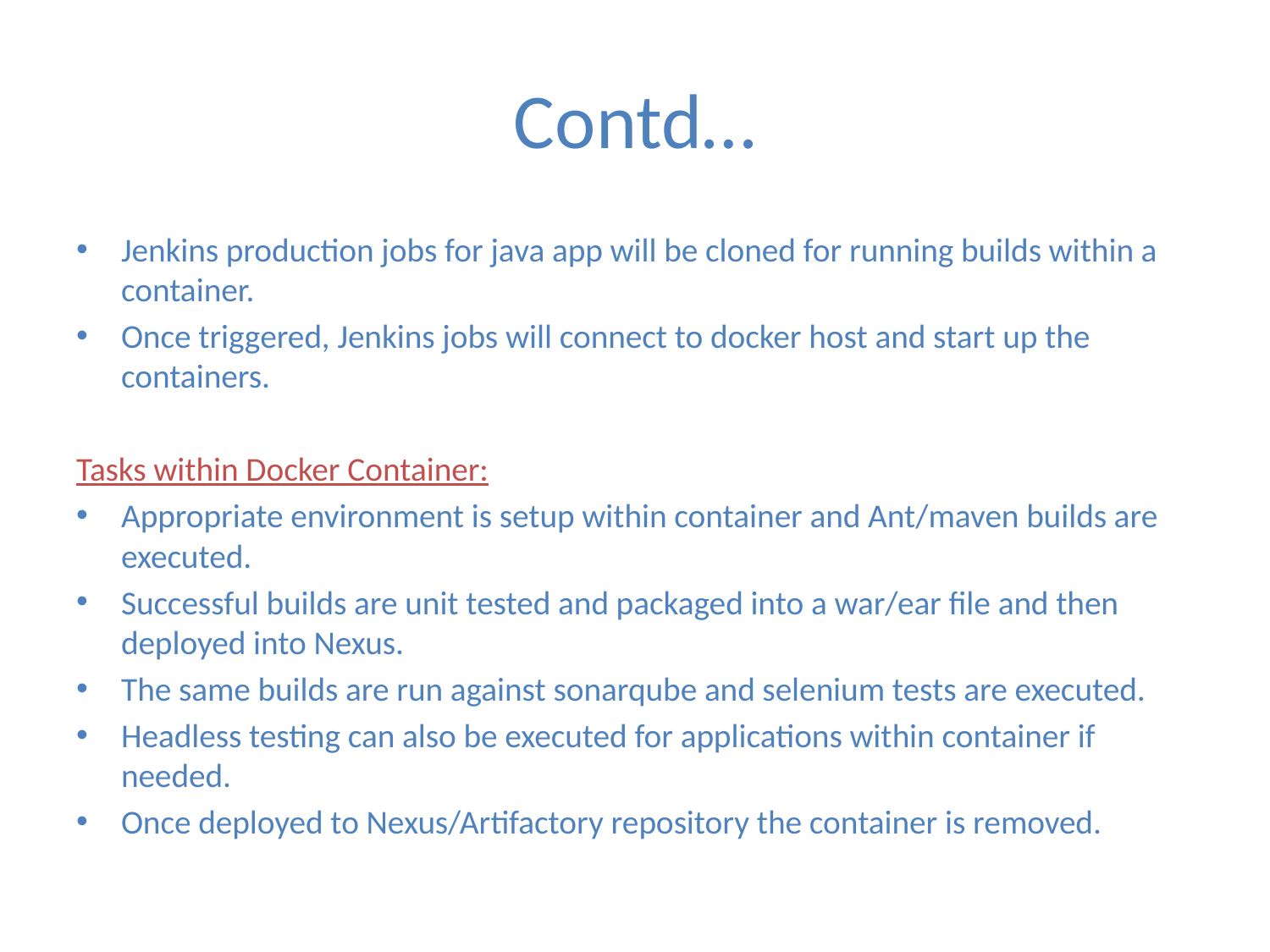

# Contd…
Jenkins production jobs for java app will be cloned for running builds within a container.
Once triggered, Jenkins jobs will connect to docker host and start up the containers.

Tasks within Docker Container:
Appropriate environment is setup within container and Ant/maven builds are executed.
Successful builds are unit tested and packaged into a war/ear file and then deployed into Nexus.
The same builds are run against sonarqube and selenium tests are executed.
Headless testing can also be executed for applications within container if needed.
Once deployed to Nexus/Artifactory repository the container is removed.